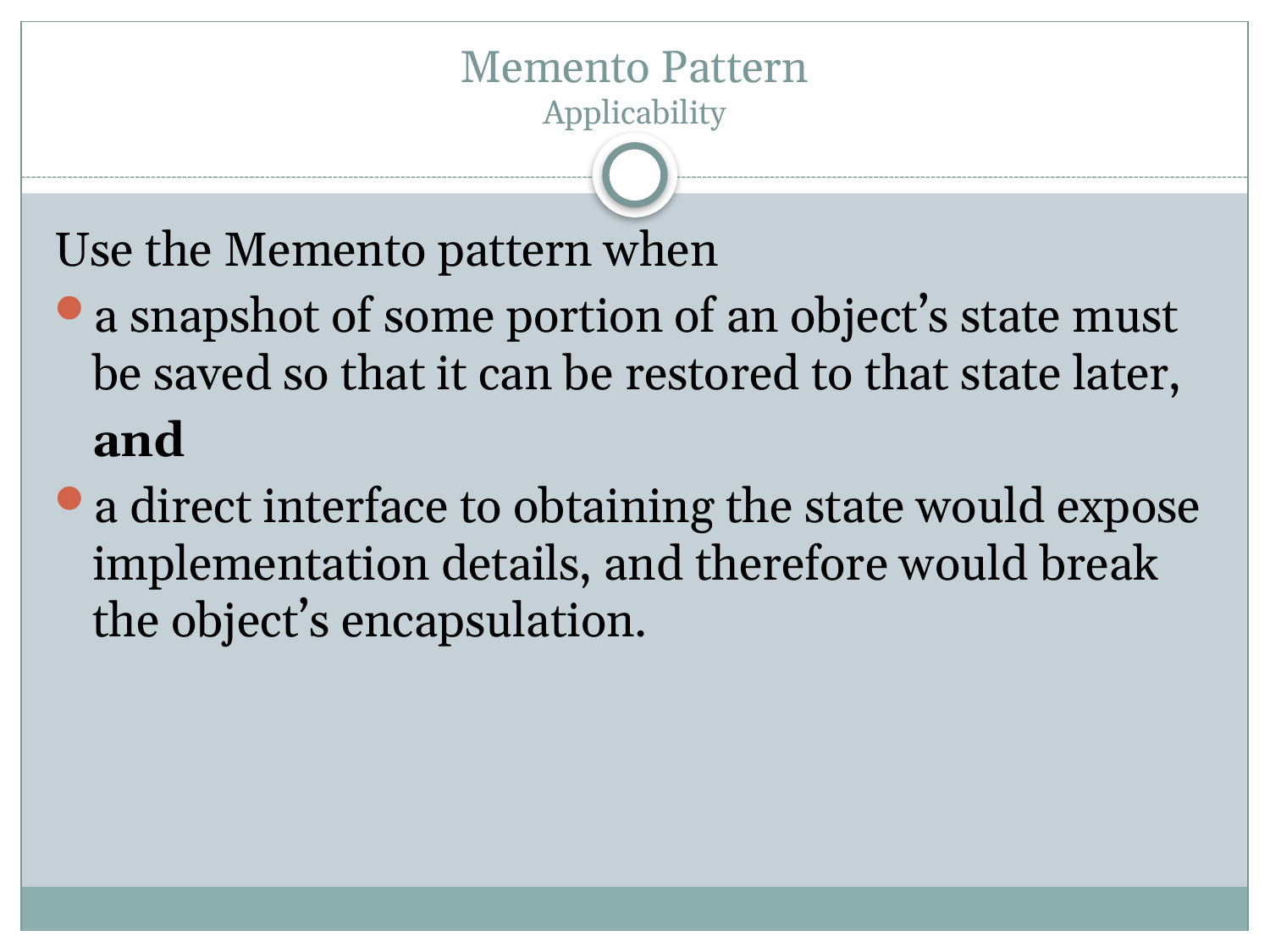

# Memento Pattern Applicability
Use the Memento pattern when
a snapshot of some portion of an object’s state must be saved so that it can be restored to that state later,
	and
a direct interface to obtaining the state would expose implementation details, and therefore would break the object’s encapsulation.